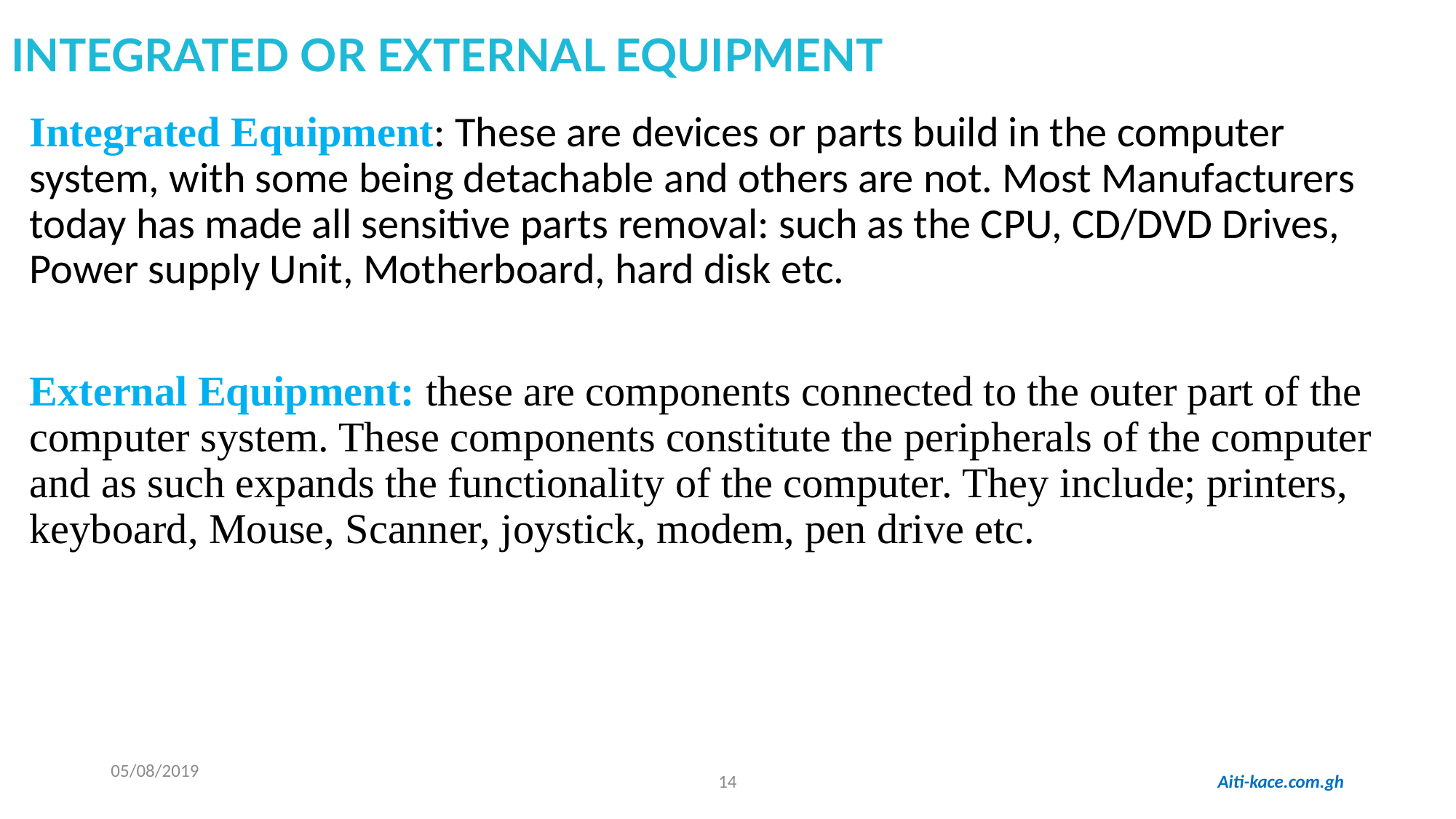

# INTEGRATED OR EXTERNAL EQUIPMENT
Integrated Equipment: These are devices or parts build in the computer system, with some being detachable and others are not. Most Manufacturers today has made all sensitive parts removal: such as the CPU, CD/DVD Drives, Power supply Unit, Motherboard, hard disk etc.

External Equipment: these are components connected to the outer part of the computer system. These components constitute the peripherals of the computer and as such expands the functionality of the computer. They include; printers, keyboard, Mouse, Scanner, joystick, modem, pen drive etc.
05/08/2019

14

Aiti-kace.com.gh